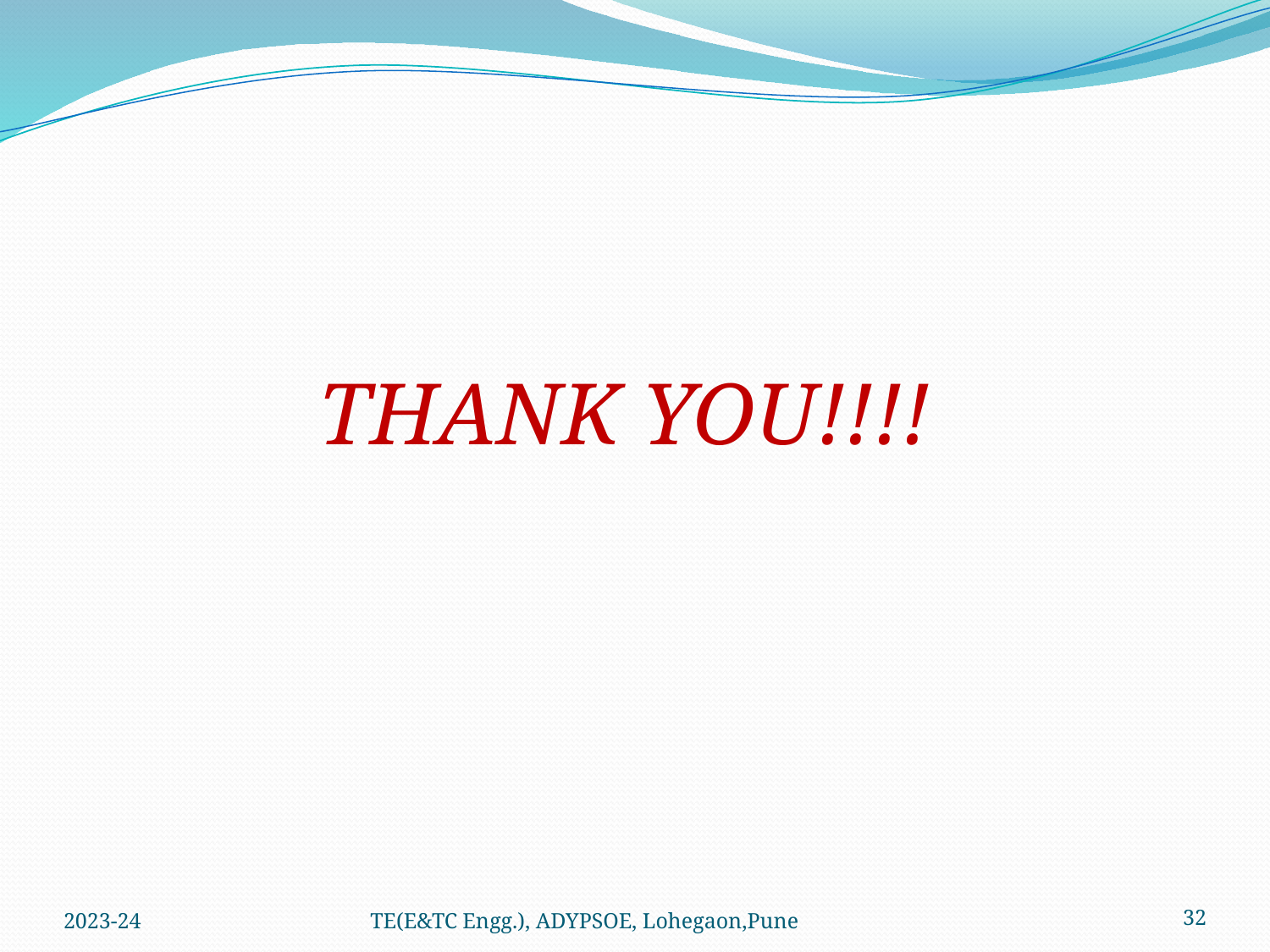

# THANK YOU!!!!
2023-24
TE(E&TC Engg.), ADYPSOE, Lohegaon,Pune
32